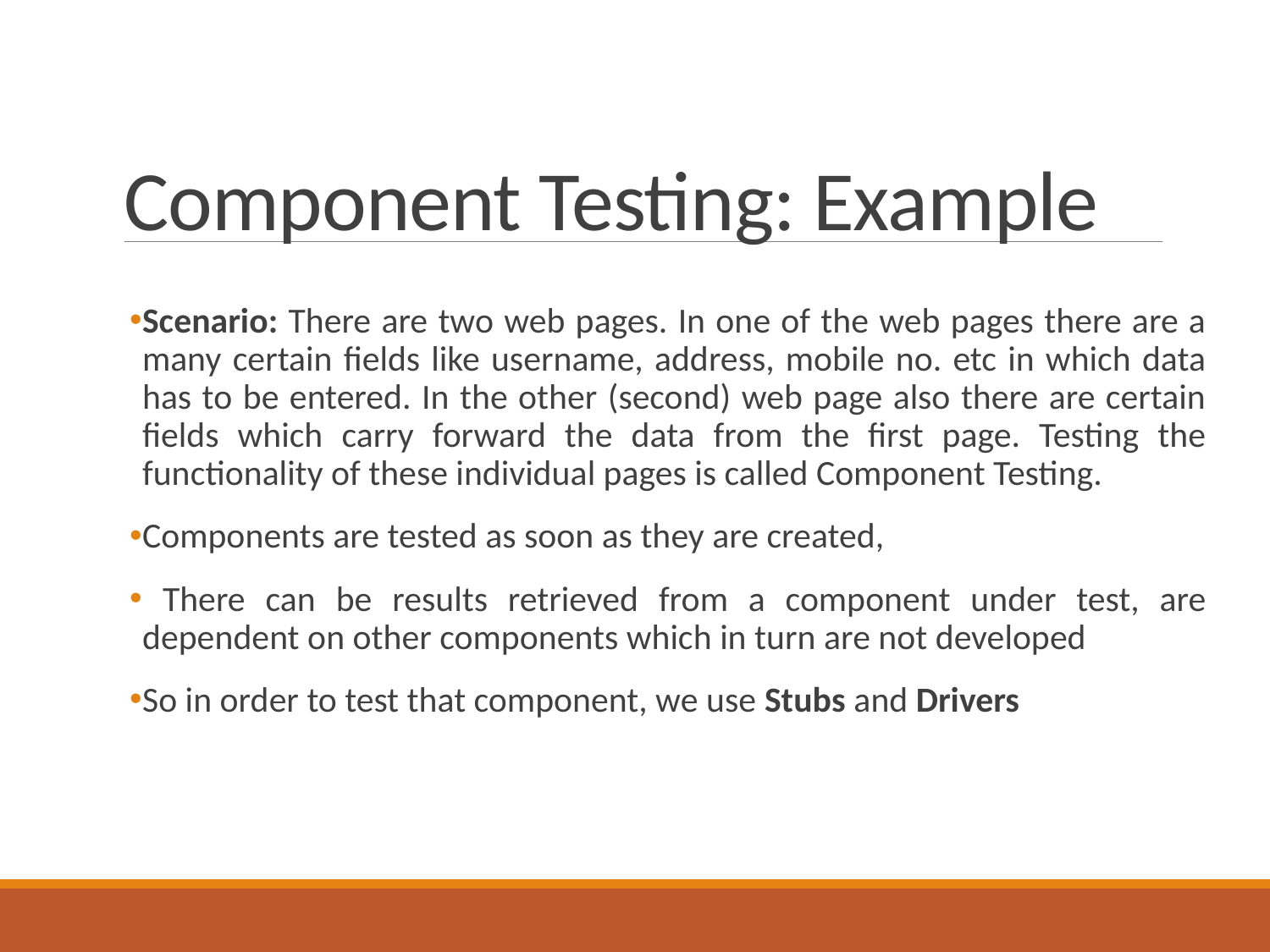

# Component Testing: Example
Scenario: There are two web pages. In one of the web pages there are a many certain fields like username, address, mobile no. etc in which data has to be entered. In the other (second) web page also there are certain fields which carry forward the data from the first page. Testing the functionality of these individual pages is called Component Testing.
Components are tested as soon as they are created,
 There can be results retrieved from a component under test, are dependent on other components which in turn are not developed
So in order to test that component, we use Stubs and Drivers